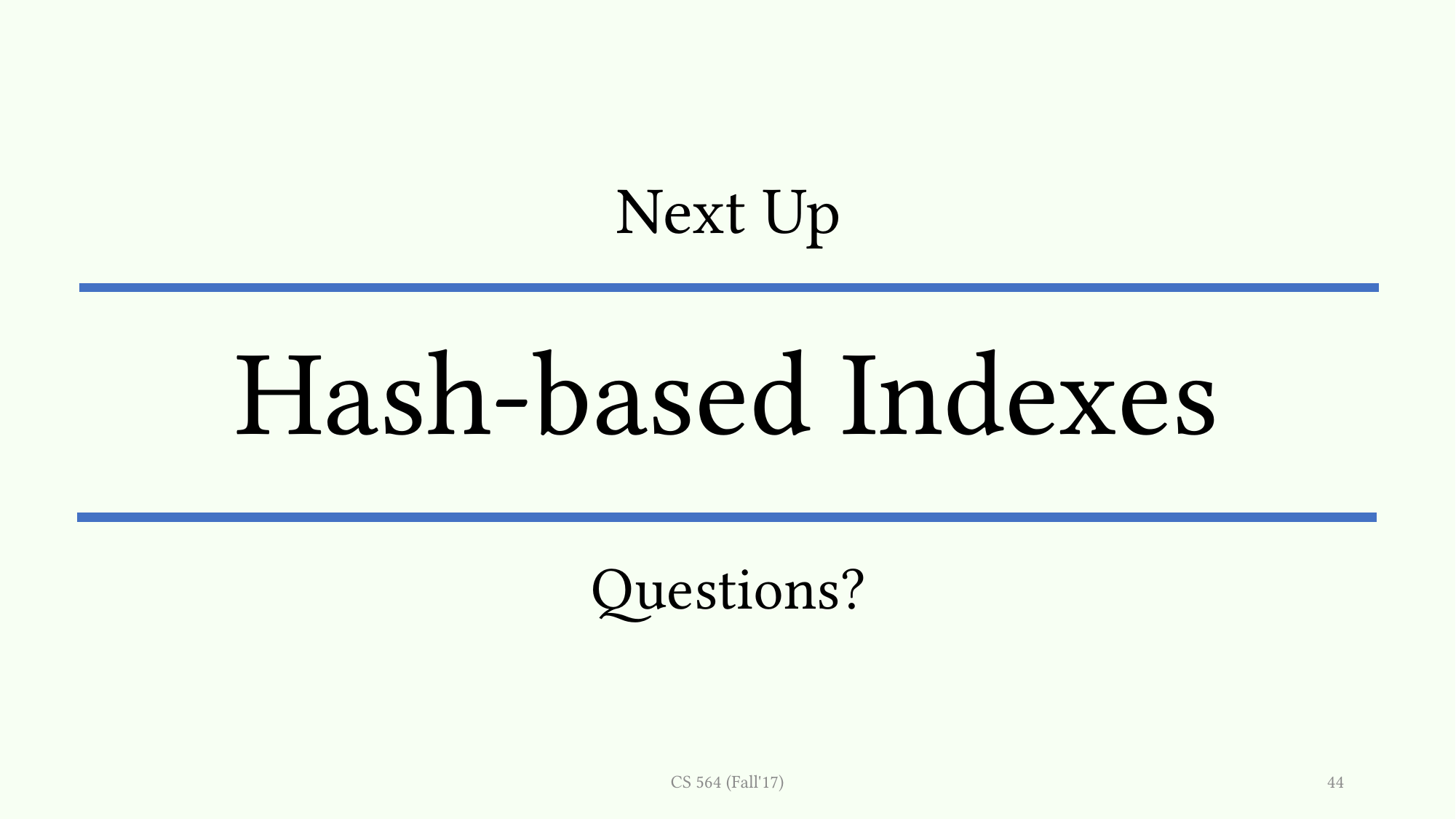

# Hash-based Indexes
Next Up
Questions?

CS 564 (Fall'17)
44